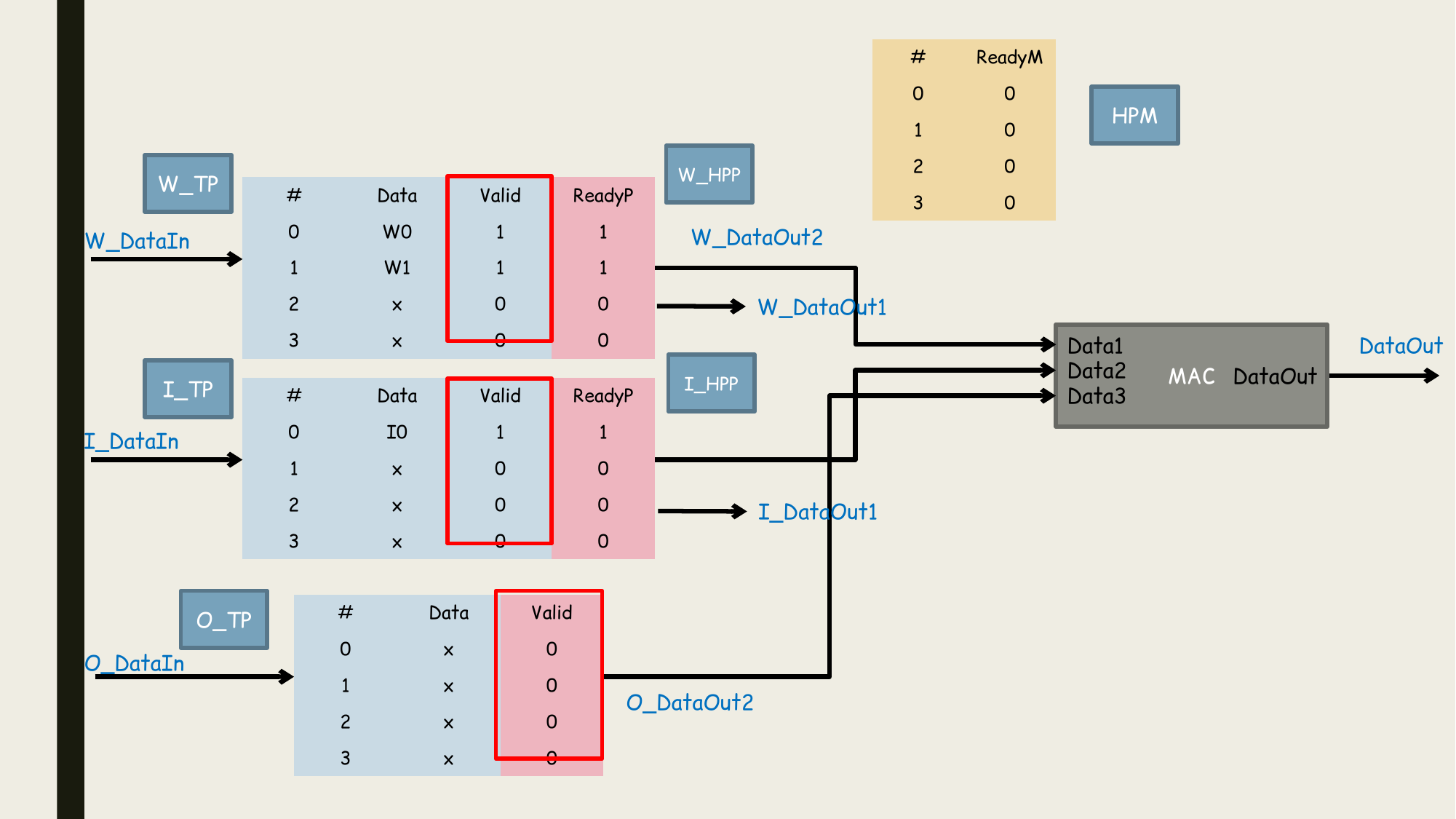

| # | ReadyM |
| --- | --- |
| 0 | 0 |
| 1 | 0 |
| 2 | 0 |
| 3 | 0 |
HPM
W_HPP
W_TP

| # | Data | Valid | ReadyP |
| --- | --- | --- | --- |
| 0 | W0 | 1 | 1 |
| 1 | W1 | 1 | 1 |
| 2 | x | 0 | 0 |
| 3 | x | 0 | 0 |
W_DataOut2
W_DataIn
W_DataOut1
MAC
Data1
DataOut
Data2
I_HPP
DataOut
I_TP
Data3
| # | Data | Valid | ReadyP |
| --- | --- | --- | --- |
| 0 | I0 | 1 | 1 |
| 1 | x | 0 | 0 |
| 2 | x | 0 | 0 |
| 3 | x | 0 | 0 |

I_DataIn
I_DataOut1

O_TP
| # | Data | Valid |
| --- | --- | --- |
| 0 | x | 0 |
| 1 | x | 0 |
| 2 | x | 0 |
| 3 | x | 0 |
O_DataIn
O_DataOut2